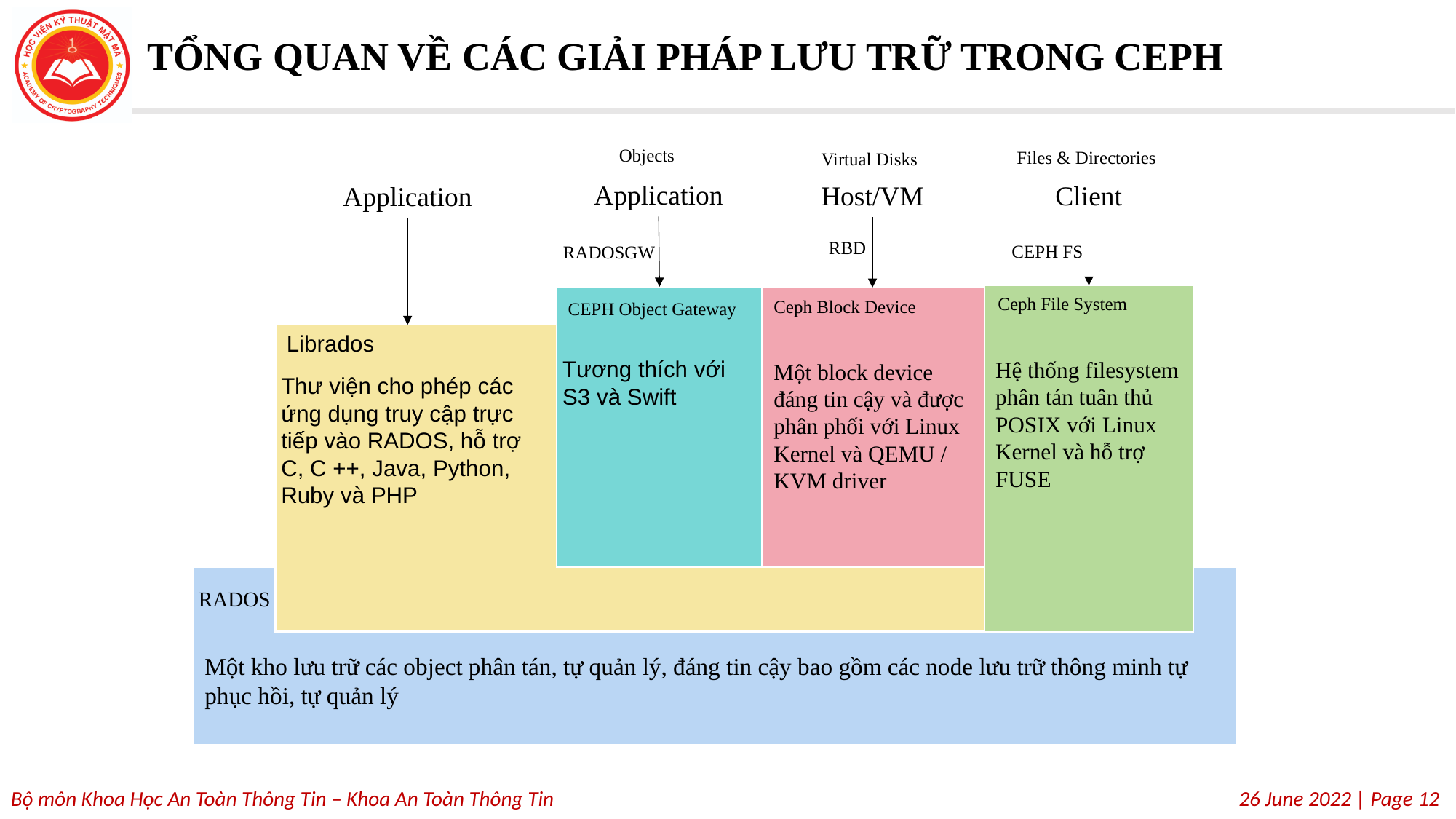

# TỔNG QUAN VỀ CÁC GIẢI PHÁP LƯU TRỮ TRONG CEPH
Objects
Files & Directories
Virtual Disks
Application
Client
Host/VM
Application
RBD
CEPH FS
RADOSGW

Ceph File System

Ceph Block Device
CEPH Object Gateway
Librados

Tương thích với S3 và Swift
Hệ thống filesystem phân tán tuân thủ POSIX với Linux Kernel và hỗ trợ FUSE
Một block device đáng tin cậy và được phân phối với Linux Kernel và QEMU / KVM driver
Thư viện cho phép các ứng dụng truy cập trực tiếp vào RADOS, hỗ trợ C, C ++, Java, Python, Ruby và PHP

RADOS
Một kho lưu trữ các object phân tán, tự quản lý, đáng tin cậy bao gồm các node lưu trữ thông minh tự phục hồi, tự quản lý